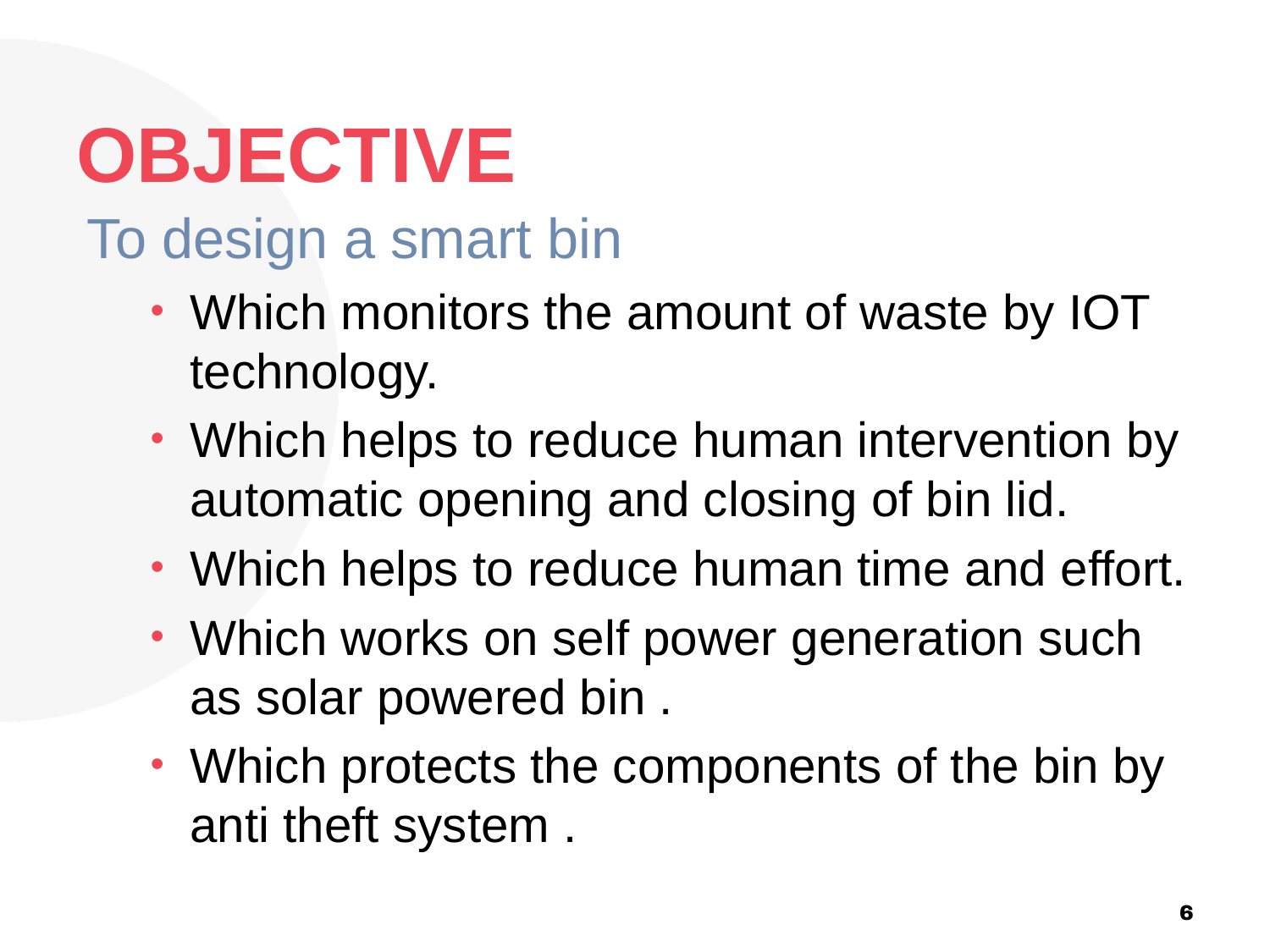

# OBJECTIVE
To design a smart bin
Which monitors the amount of waste by IOT technology.
Which helps to reduce human intervention by automatic opening and closing of bin lid.
Which helps to reduce human time and effort.
Which works on self power generation such as solar powered bin .
Which protects the components of the bin by anti theft system .

6